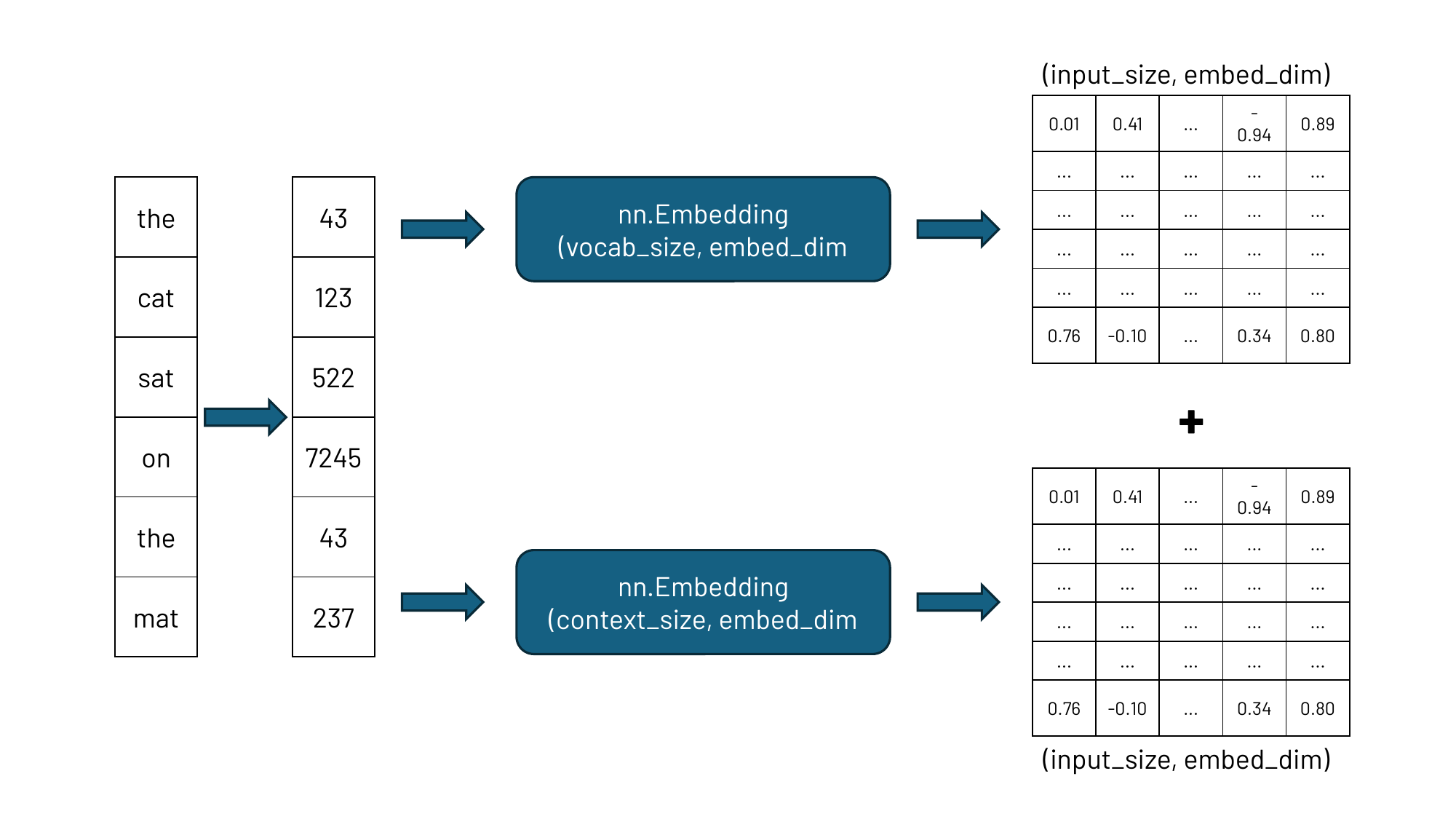

(input_size, embed_dim)
| 0.01 | 0.41 | ... | -0.94 | 0.89 |
| --- | --- | --- | --- | --- |
| ... | ... | ... | ... | ... |
| ... | ... | ... | ... | ... |
| ... | ... | ... | ... | ... |
| ... | ... | ... | ... | ... |
| 0.76 | -0.10 | ... | 0.34 | 0.80 |
| the |
| --- |
| cat |
| sat |
| on |
| the |
| mat |
| 43 |
| --- |
| 123 |
| 522 |
| 7245 |
| 43 |
| 237 |
nn.Embedding
(vocab_size, embed_dim

+

| 0.01 | 0.41 | ... | -0.94 | 0.89 |
| --- | --- | --- | --- | --- |
| ... | ... | ... | ... | ... |
| ... | ... | ... | ... | ... |
| ... | ... | ... | ... | ... |
| ... | ... | ... | ... | ... |
| 0.76 | -0.10 | ... | 0.34 | 0.80 |
nn.Embedding
(context_size, embed_dim

(input_size, embed_dim)